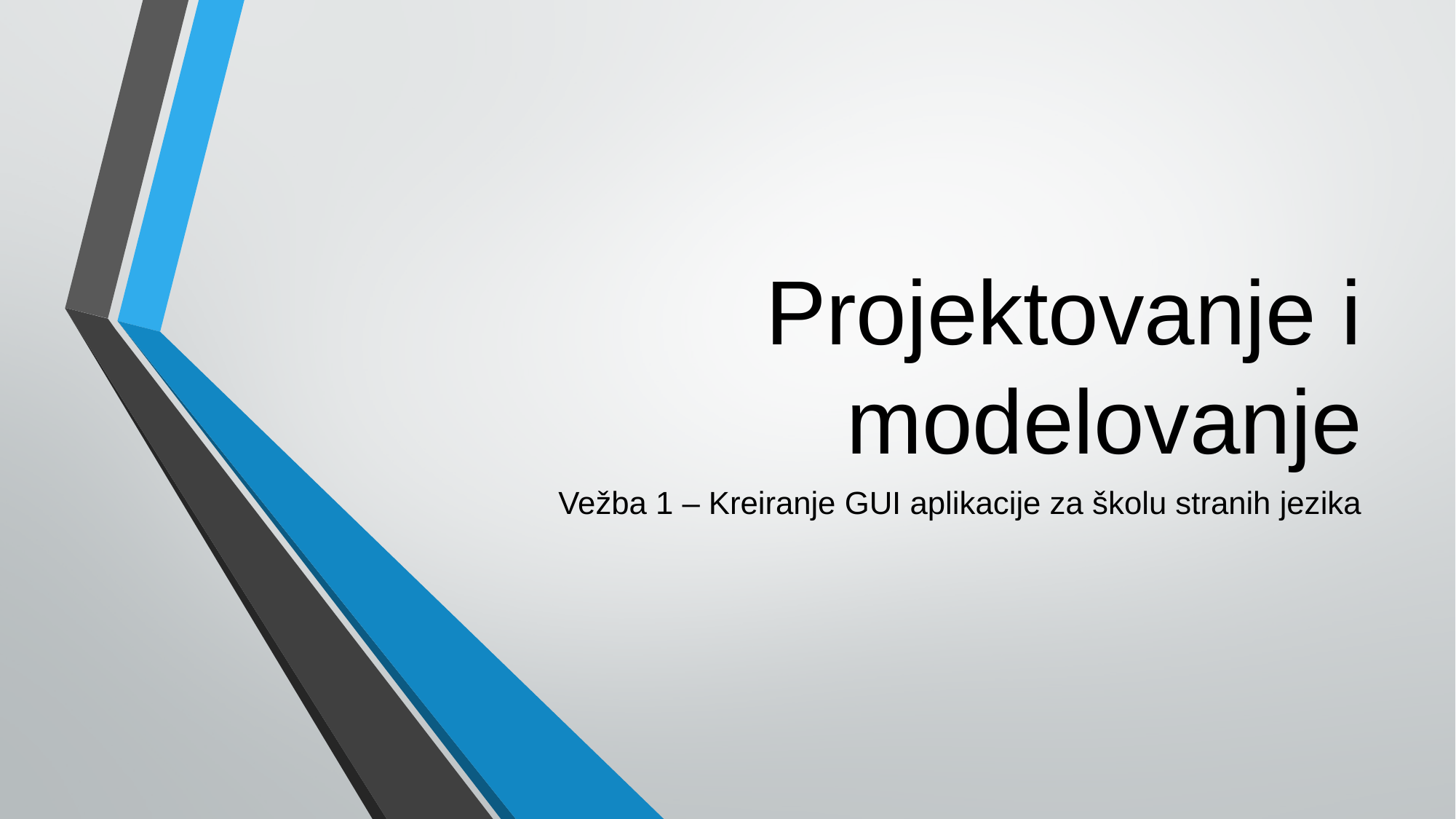

# Projektovanje i modelovanje
Vežba 1 – Kreiranje GUI aplikacije za školu stranih jezika